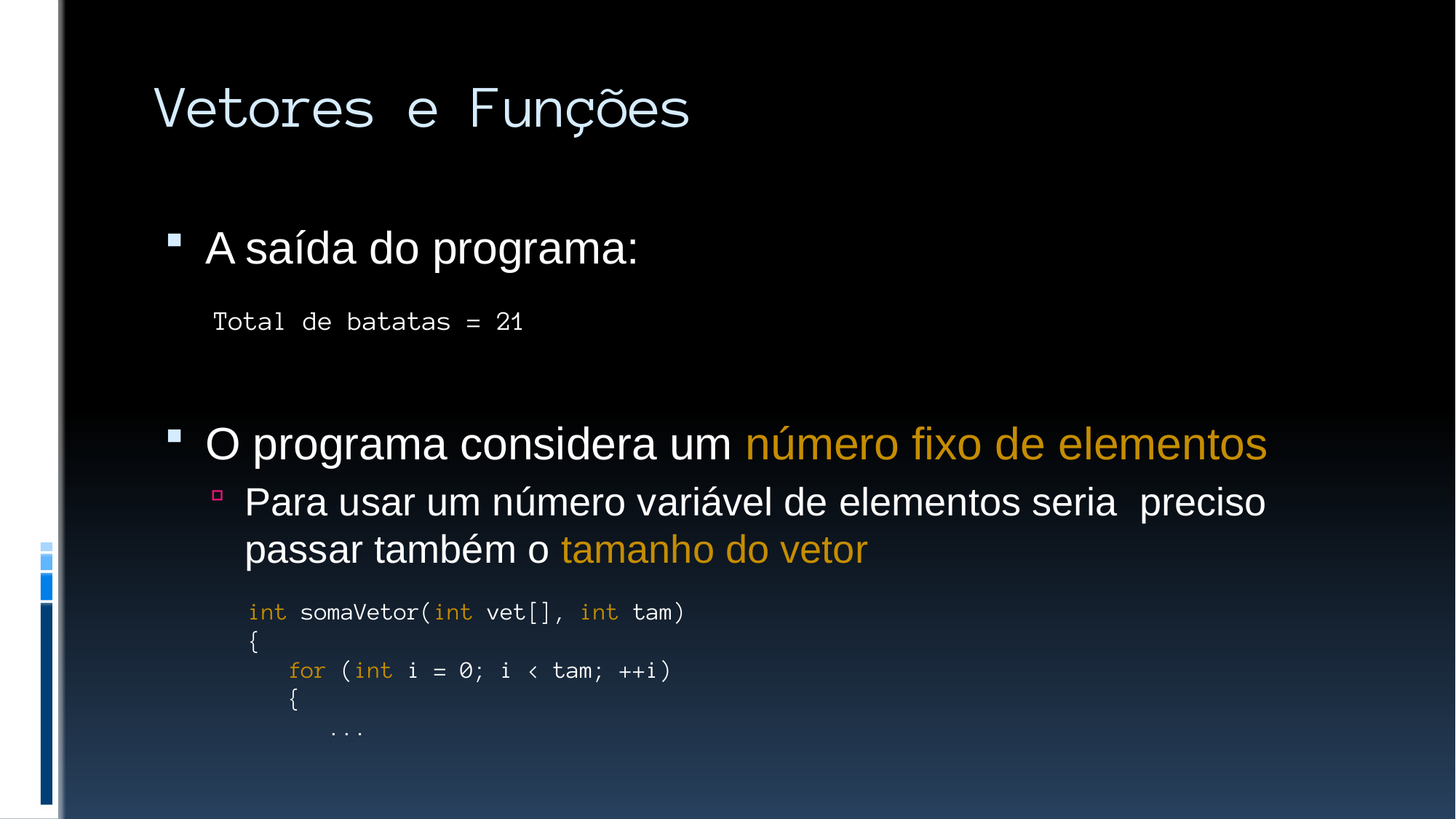

# Vetores e Funções
A saída do programa:

O programa considera um número fixo de elementos
Para usar um número variável de elementos seria  preciso passar também o tamanho do vetor

Total de batatas = 21
int somaVetor(int vet[], int tam)
{
   for (int i = 0; i < tam; ++i)
   {
      ...